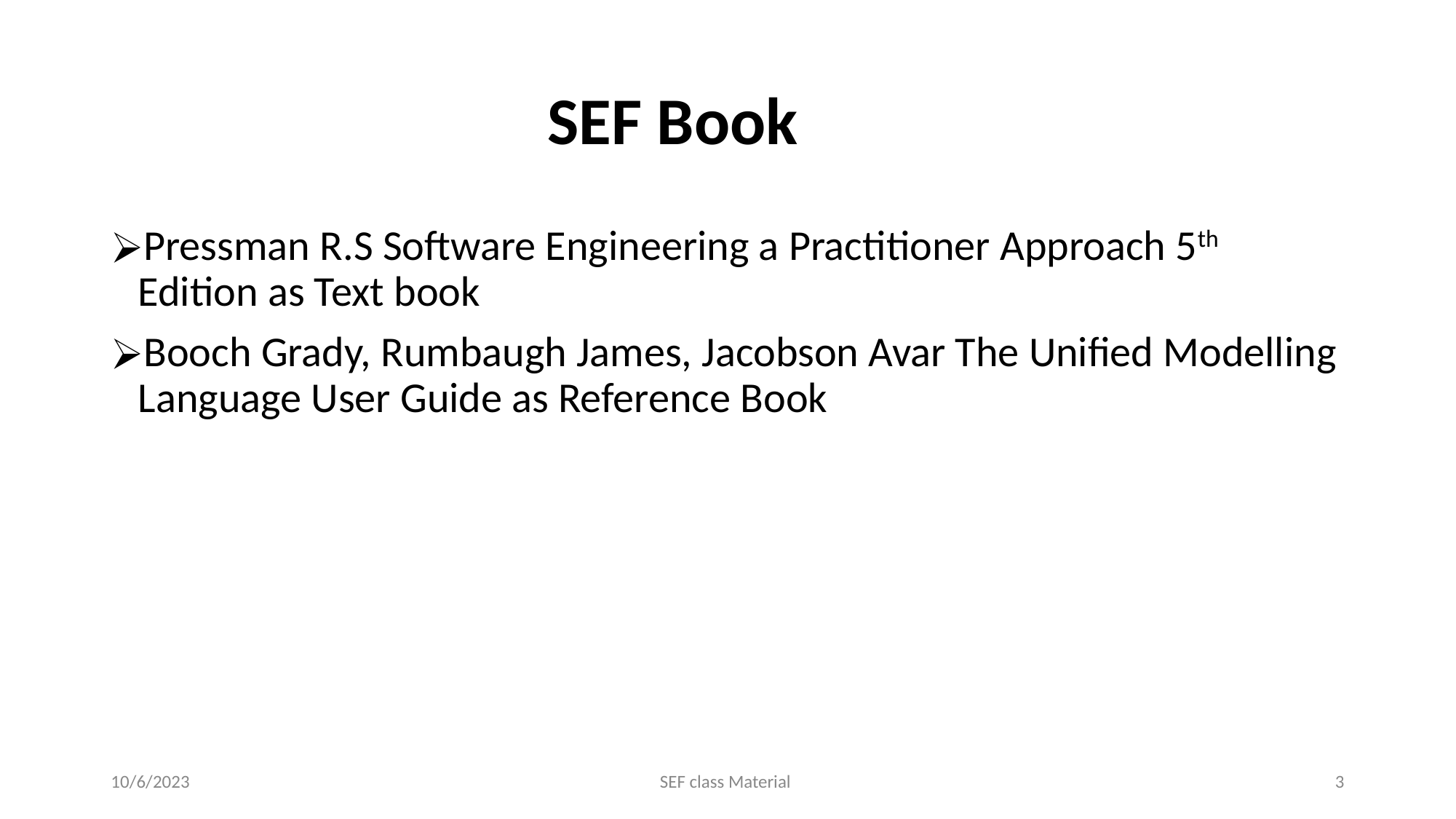

# SEF Book
Pressman R.S Software Engineering a Practitioner Approach 5th Edition as Text book
Booch Grady, Rumbaugh James, Jacobson Avar The Unified Modelling Language User Guide as Reference Book
10/6/2023
SEF class Material
3